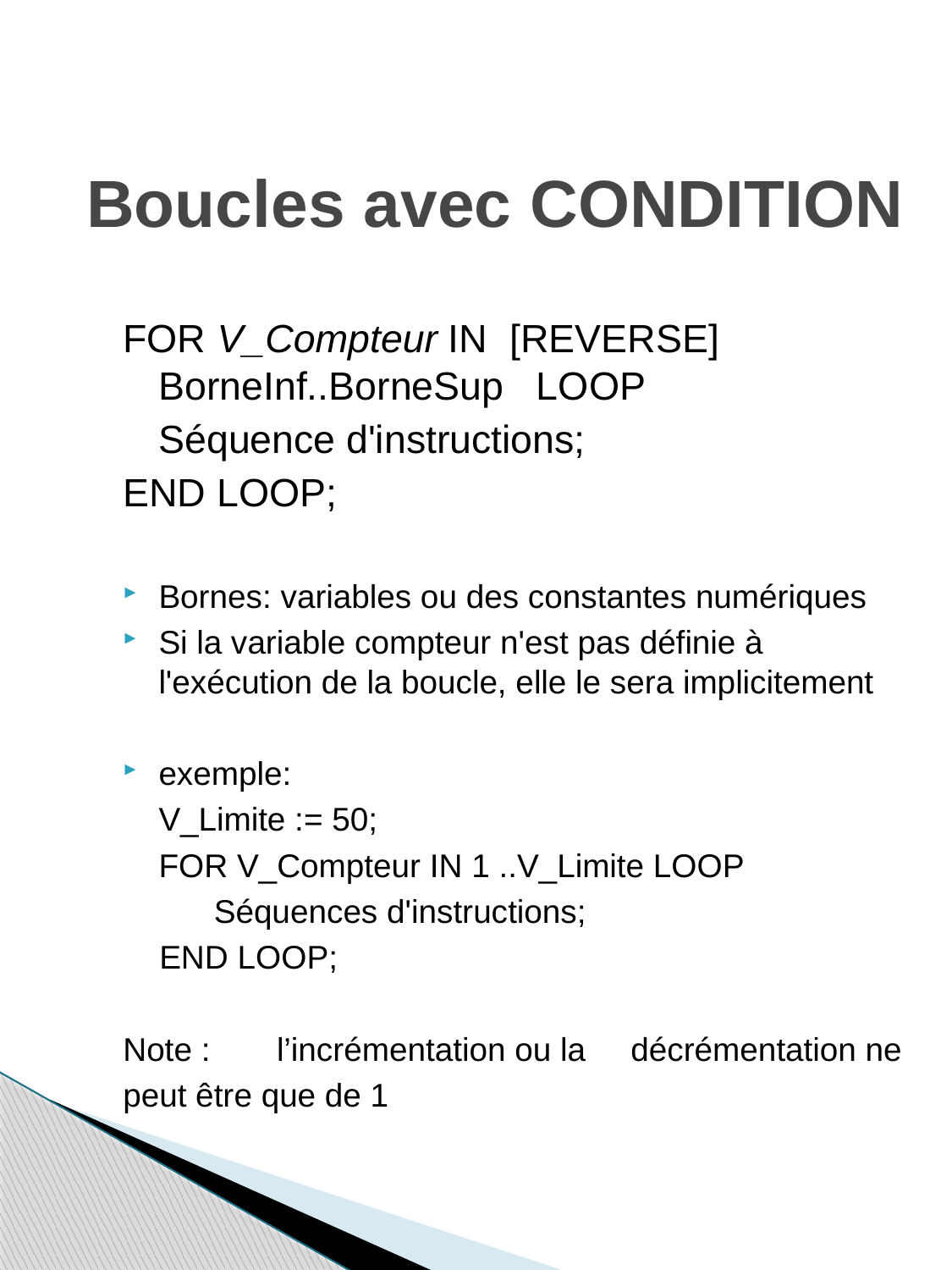

# Boucles avec CONDITION
FOR V_Compteur IN  [REVERSE] 	BorneInf..BorneSup   LOOP
	Séquence d'instructions;
END LOOP;

Bornes: variables ou des constantes numériques
Si la variable compteur n'est pas définie à l'exécution de la boucle, elle le sera implicitement

exemple:
	V_Limite := 50;
	FOR V_Compteur IN 1 ..V_Limite LOOP
          Séquences d'instructions;
    END LOOP;

Note :	l’incrémentation ou la 	décrémentation ne
peut être que de 1